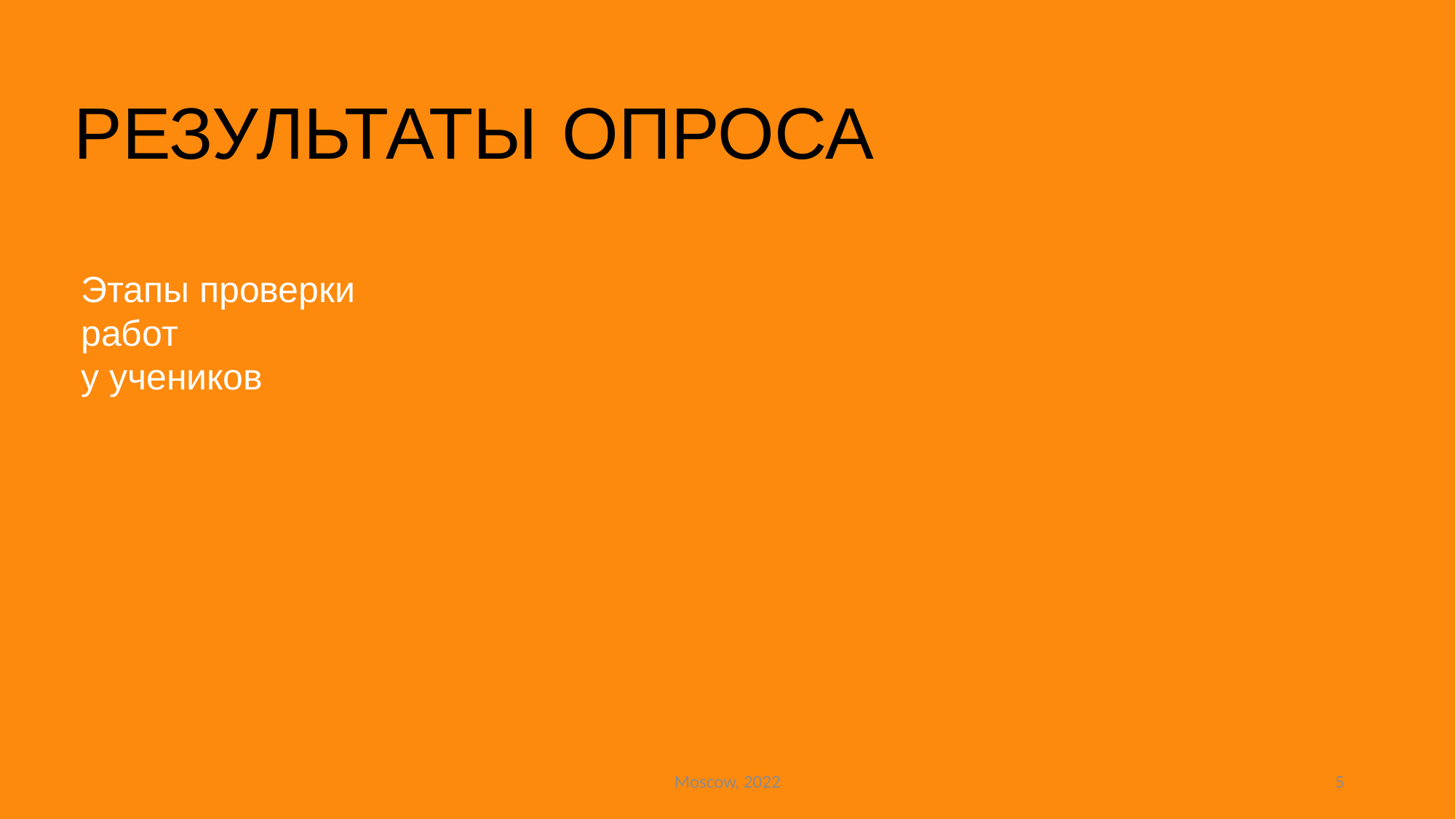

РЕЗУЛЬТАТЫ ОПРОСА
Этапы проверки работ
у учеников
Moscow, 2022
5